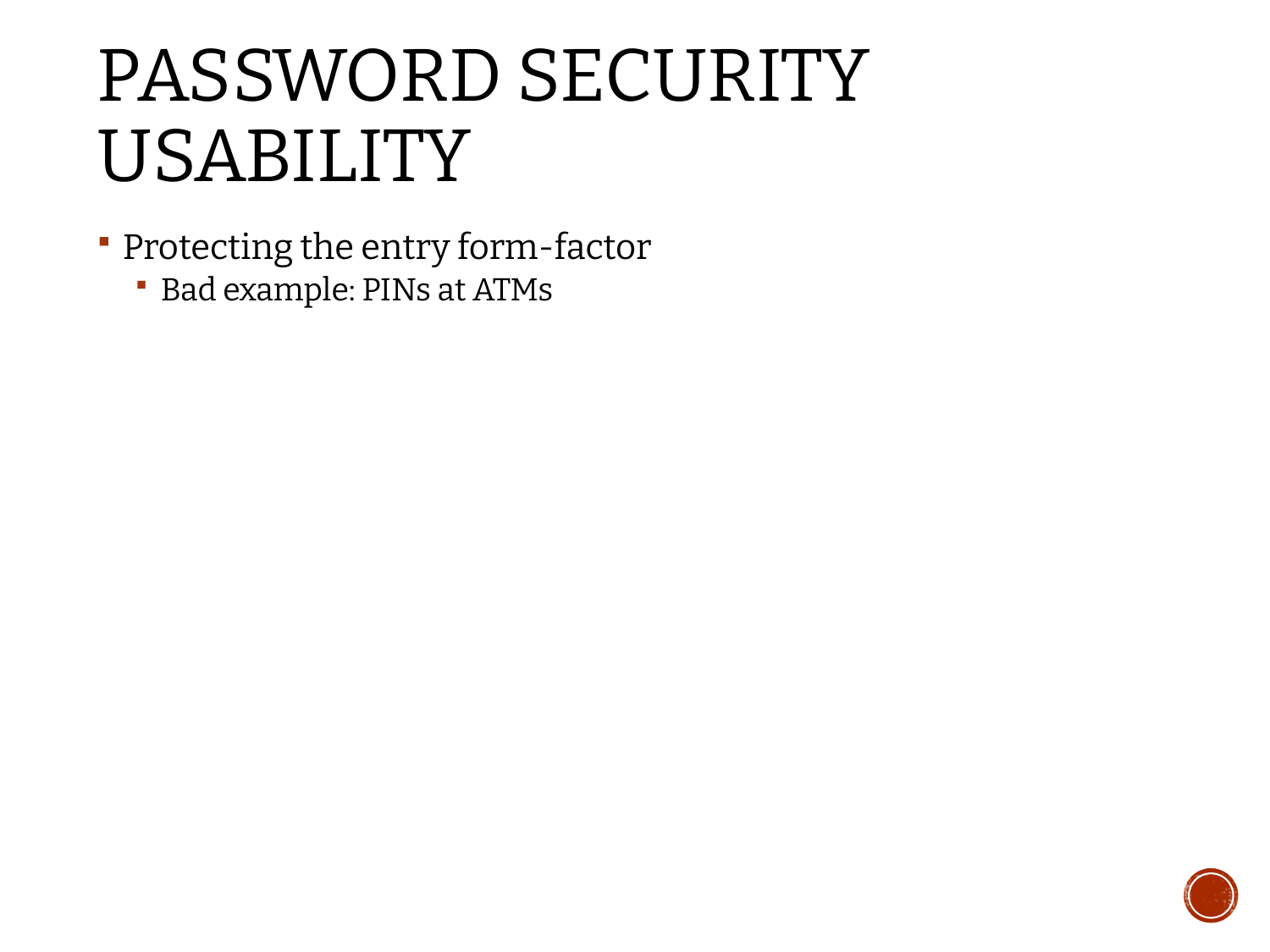

# Password Security Usability
Protecting the entry form-factor
Bad example: PINs at ATMs